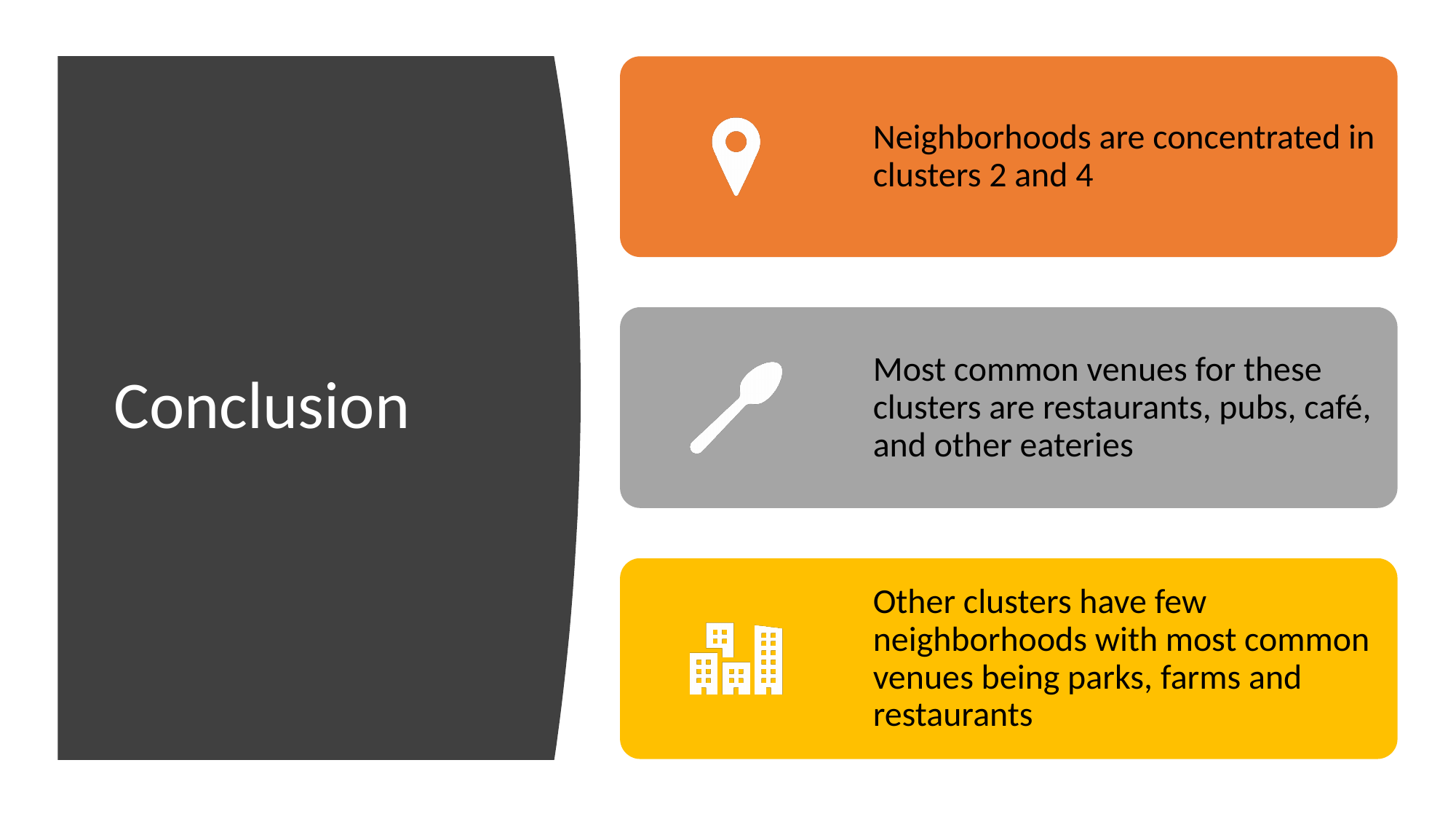

Neighborhoods are concentrated in clusters 2 and 4
Most common venues for these clusters are restaurants, pubs, café, and other eateries
Other clusters have few neighborhoods with most common venues being parks, farms and restaurants

# Conclusion